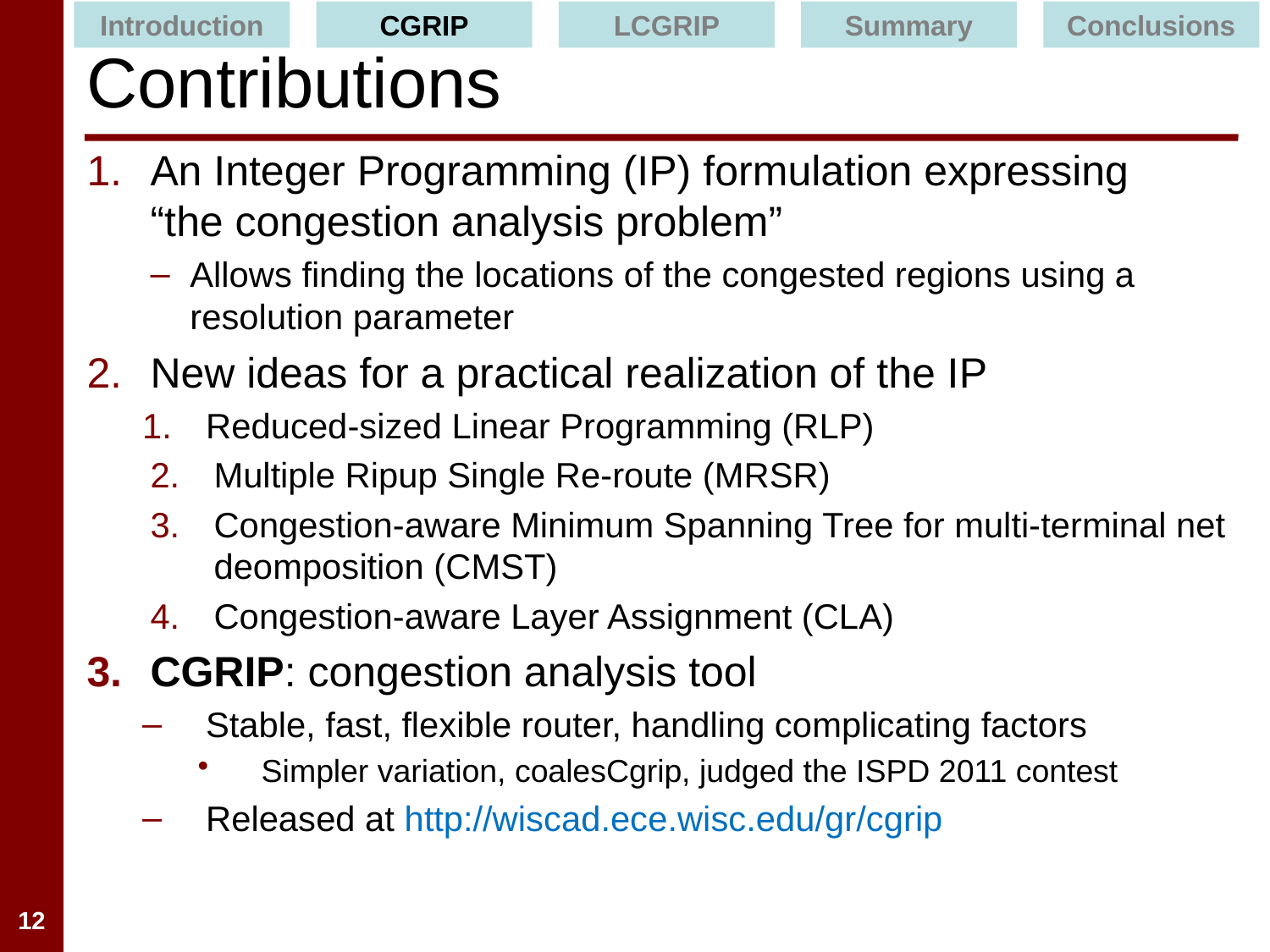

Introduction
CGRIP
LCGRIP
Summary
Conclusions
# Contributions
An Integer Programming (IP) formulation expressing   “the congestion analysis problem”
Allows finding the locations of the congested regions using a resolution parameter
New ideas for a practical realization of the IP
Reduced-sized Linear Programming (RLP)
Multiple Ripup Single Re-route (MRSR)
Congestion-aware Minimum Spanning Tree for multi-terminal net deomposition (CMST)
Congestion-aware Layer Assignment (CLA)
CGRIP: congestion analysis tool
Stable, fast, flexible router, handling complicating factors
Simpler variation, coalesCgrip, judged the ISPD 2011 contest
Released at http://wiscad.ece.wisc.edu/gr/cgrip